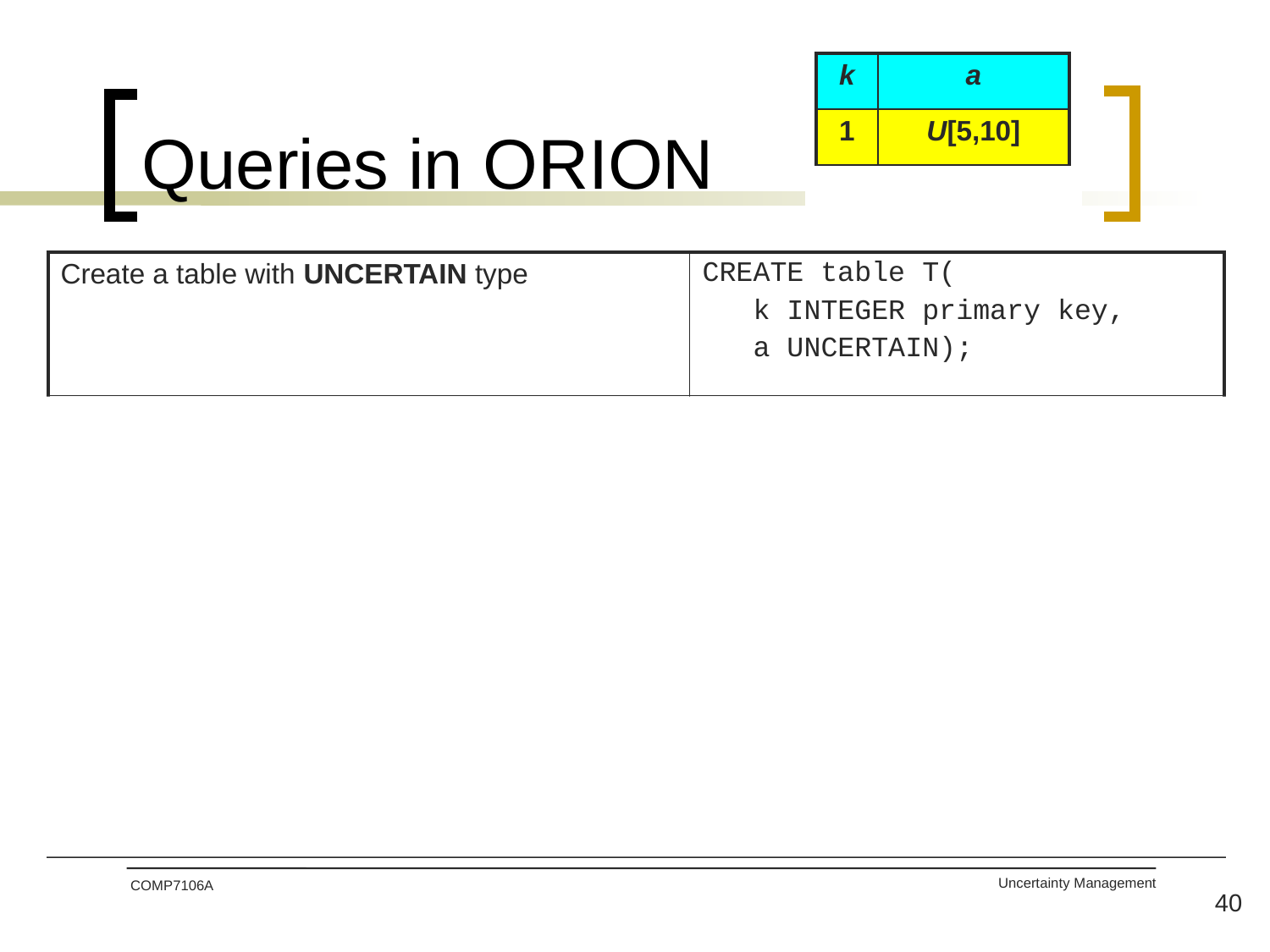

# Queries in ORION
| k | a |
| --- | --- |
| 1 | U[5,10] |
| 2 | G(2, 0.1) |

| Create a table with UNCERTAIN type | CREATE table T( k INTEGER primary key, a UNCERTAIN); |
| --- | --- |
| Insert Gaussian pdf (mean μ, variance σ) | Insert into T values (2,‘(g,μ,σ)’); |
| Display uncertain info. of a if a> 5 | SELECT a FROM T where a > 5; |
| Equality join of uncertain attributes (=% returns probability of equality) | SELECT R.k, S.k, R.a =% S.a FROM R,S WHERE R.a = S.a; |
| Entities with prob. giving min value of a (e.g., {(3,0.5), (5,0.3), (11,0.2)}) | SELECT Emin(T.a) from T; |
| Min value of a for table T (UNCERTAIN) | SELECT Vmin(T.a) from T; |

COMP7106A
40